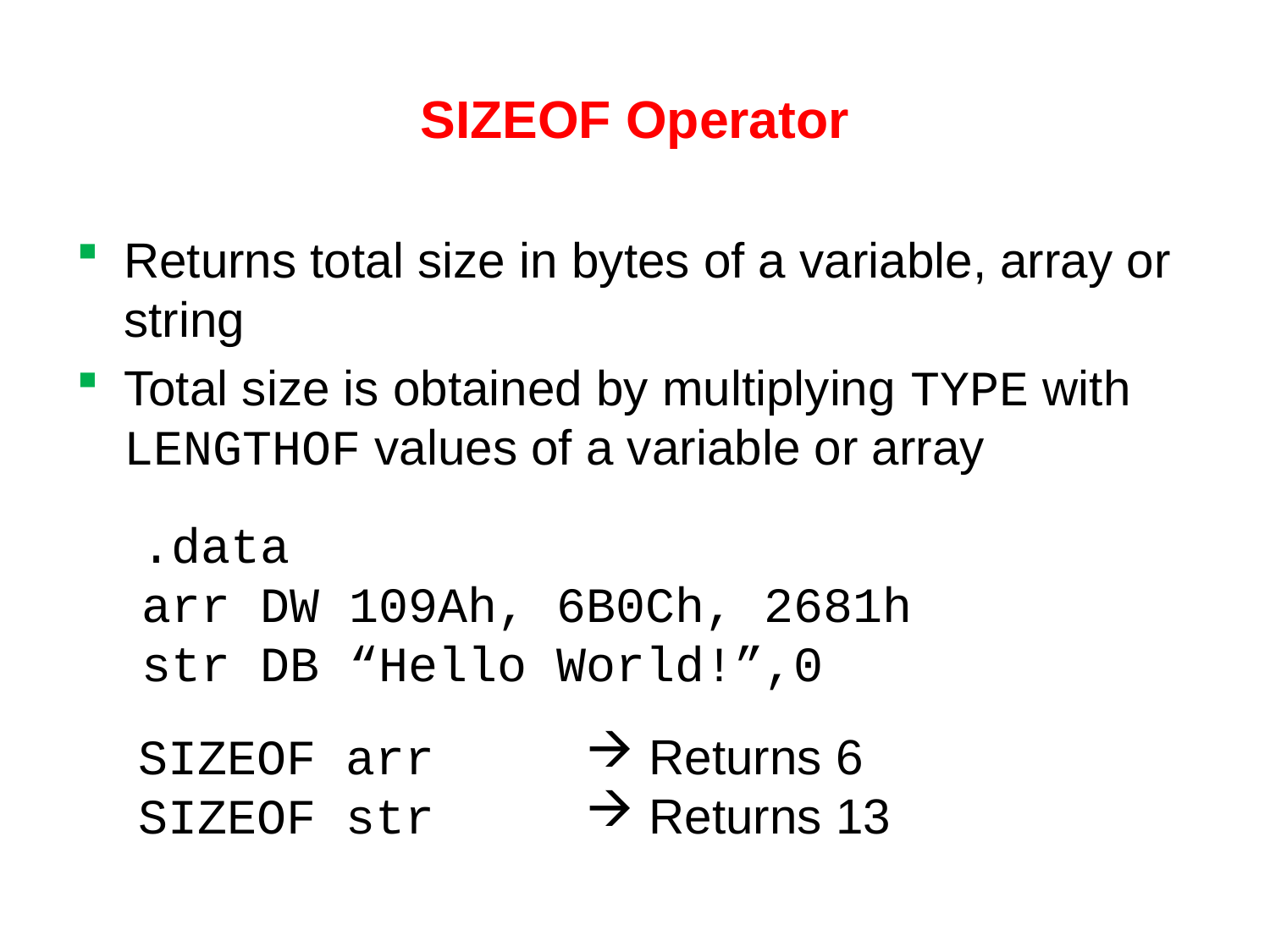

# SIZEOF Operator
Returns total size in bytes of a variable, array or string
Total size is obtained by multiplying TYPE with LENGTHOF values of a variable or array
.data
arr DW 109Ah, 6B0Ch, 2681h
str DB “Hello World!”,0
SIZEOF arr
SIZEOF str
Returns 6
Returns 13